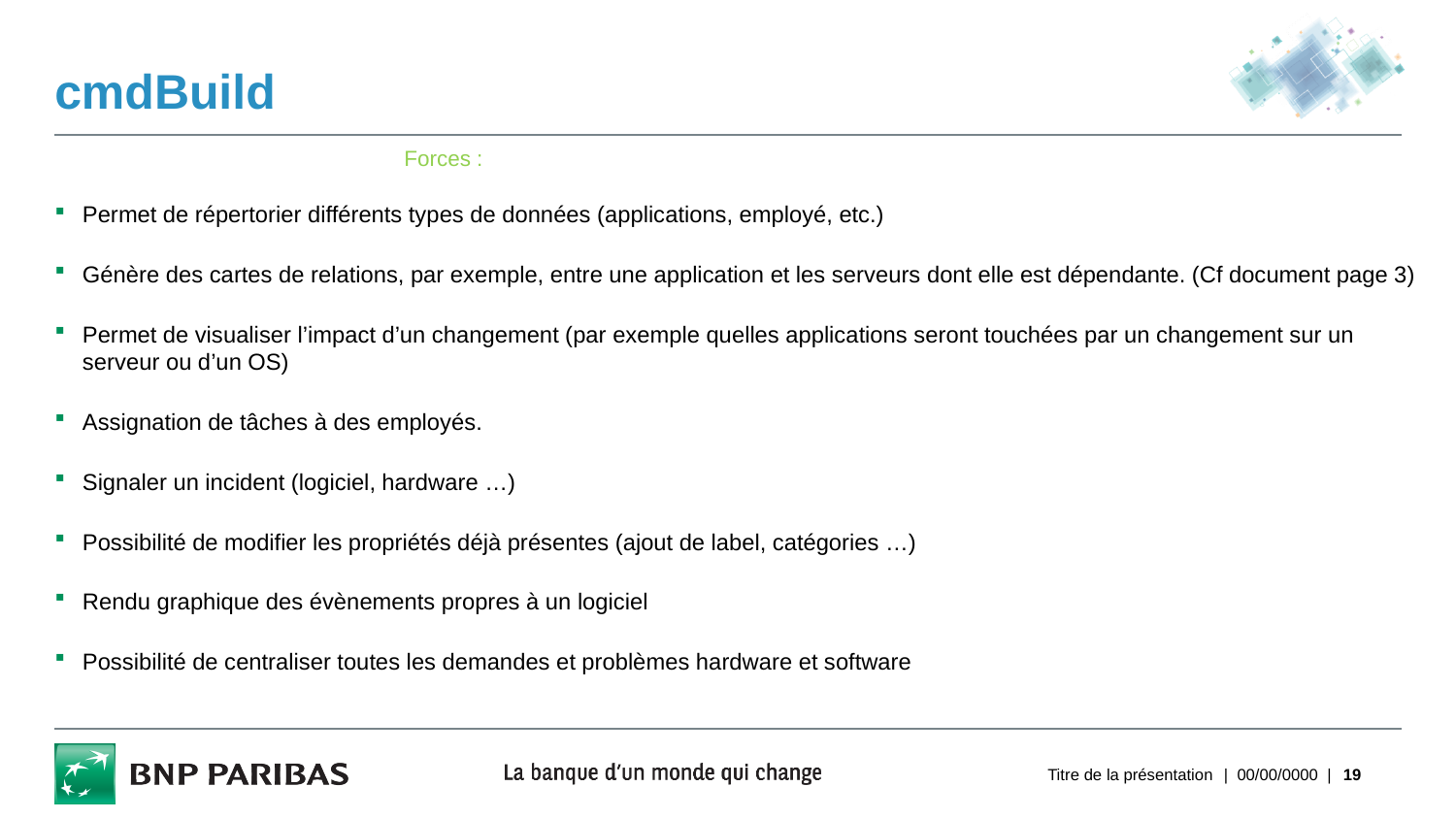

# cmdBuild
				Forces :

Permet de répertorier différents types de données (applications, employé, etc.)

Génère des cartes de relations, par exemple, entre une application et les serveurs dont elle est dépendante. (Cf document page 3)

Permet de visualiser l’impact d’un changement (par exemple quelles applications seront touchées par un changement sur un serveur ou d’un OS)

Assignation de tâches à des employés.

Signaler un incident (logiciel, hardware …)

Possibilité de modifier les propriétés déjà présentes (ajout de label, catégories …)

Rendu graphique des évènements propres à un logiciel

Possibilité de centraliser toutes les demandes et problèmes hardware et software

Titre de la présentation
|  00/00/0000  |
19